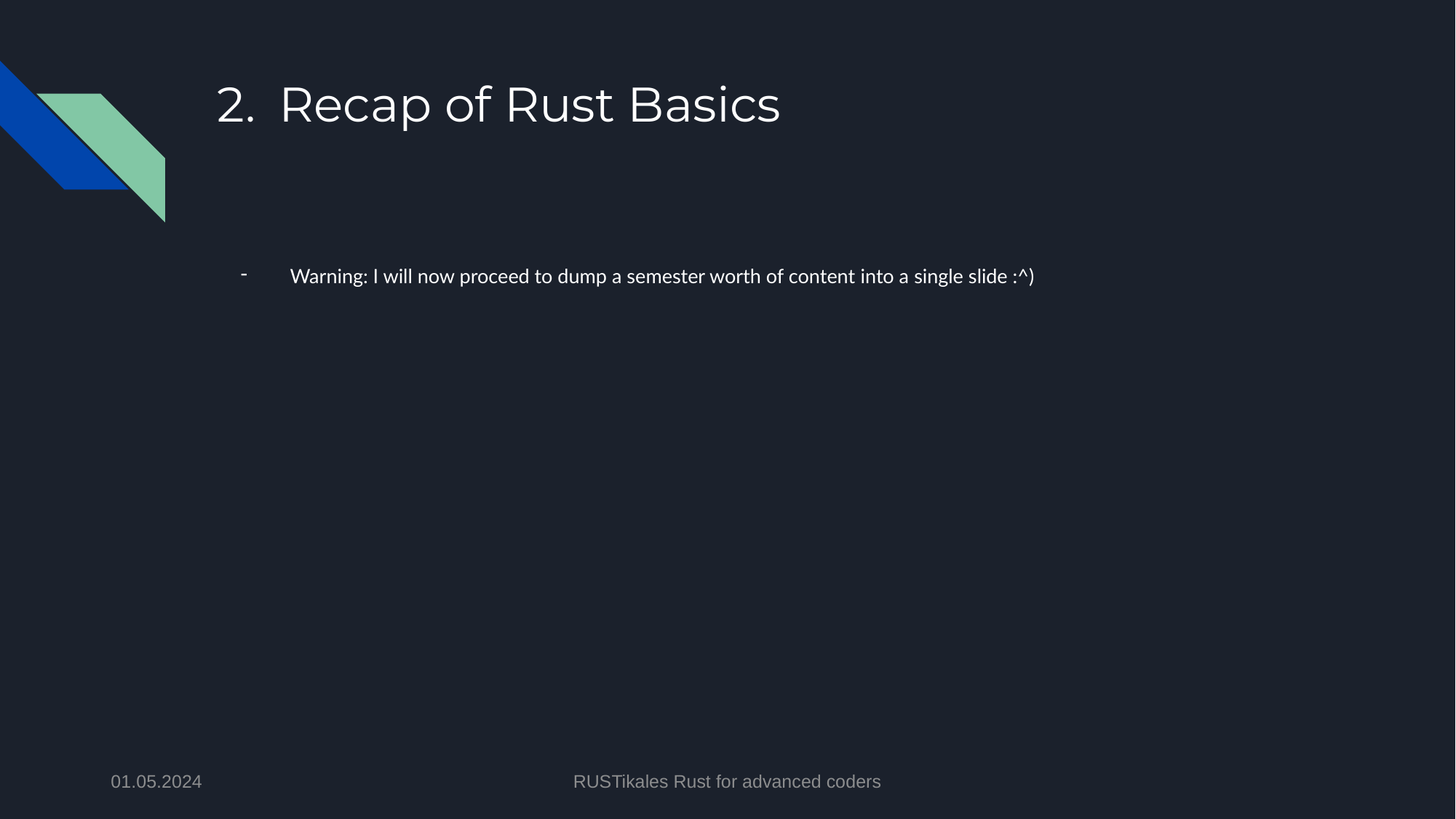

# Recap of Rust Basics
Warning: I will now proceed to dump a semester worth of content into a single slide :^)
01.05.2024
RUSTikales Rust for advanced coders